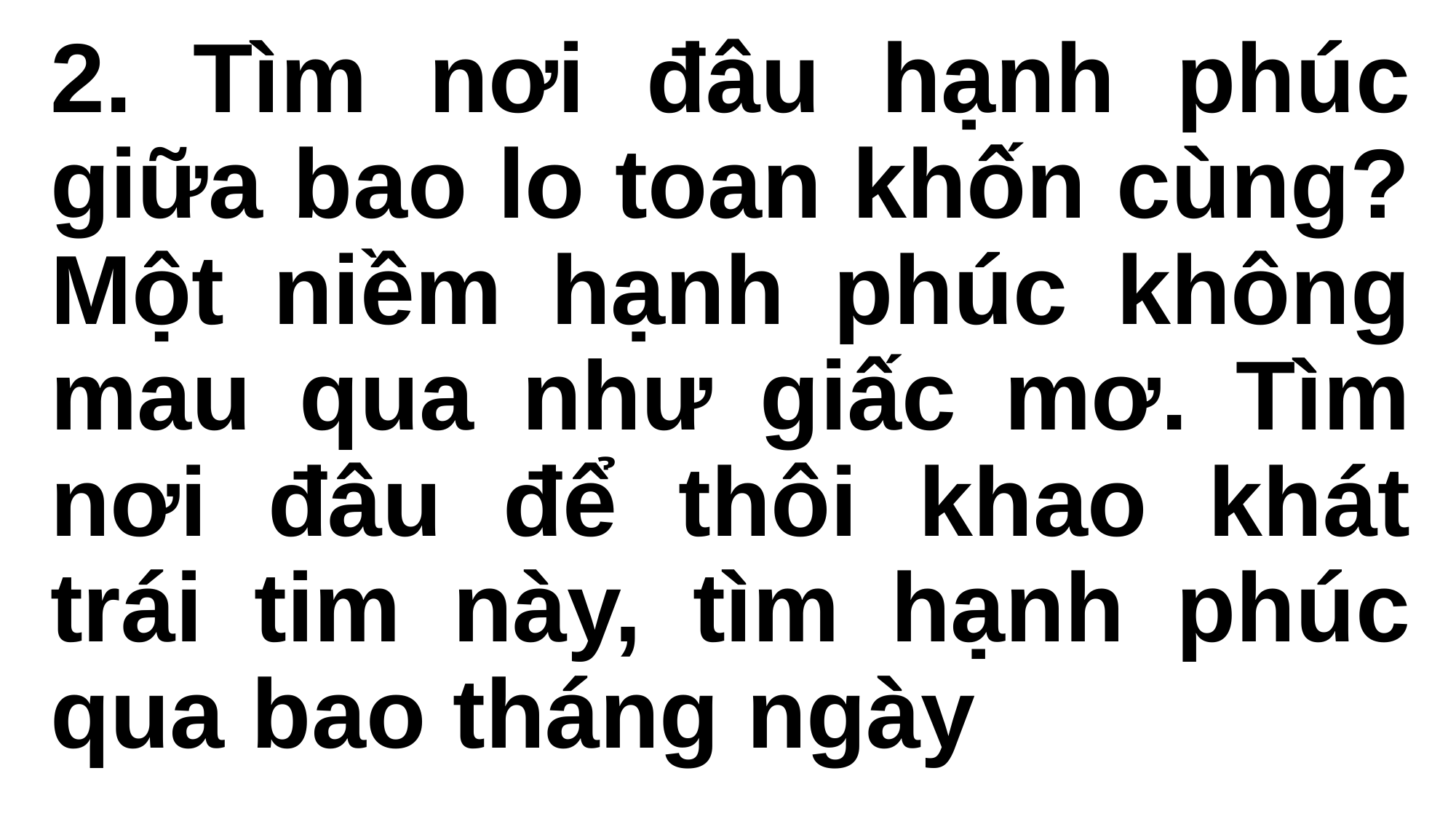

2. Tìm nơi đâu hạnh phúc giữa bao lo toan khốn cùng? Một niềm hạnh phúc không mau qua như giấc mơ. Tìm nơi đâu để thôi khao khát trái tim này, tìm hạnh phúc qua bao tháng ngày
#